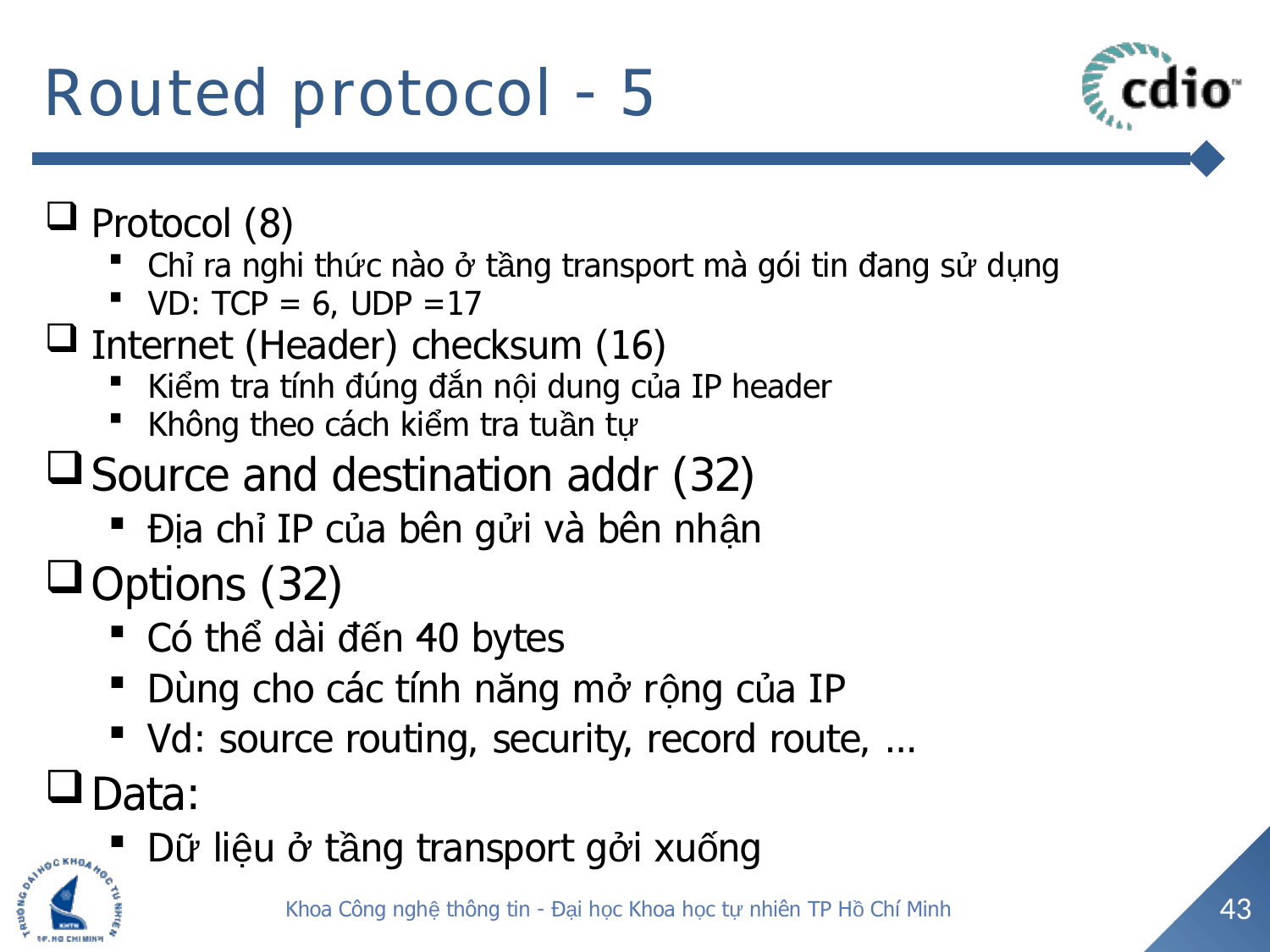

# Routed protocol - 5
Protocol (8)
Chỉ ra nghi thức nào ở tầng transport mà gói tin đang sử dụng
VD: TCP = 6, UDP =17
Internet (Header) checksum (16)
Kiểm tra tính đúng đắn nội dung của IP header
Không theo cách kiểm tra tuần tự
Source and destination addr (32)
Địa chỉ IP của bên gửi và bên nhận
Options (32)
Có thể dài đến 40 bytes
Dùng cho các tính năng mở rộng của IP
Vd: source routing, security, record route, …
Data:
Dữ liệu ở tầng transport gởi xuống
43
Khoa Công nghệ thông tin - Đại học Khoa học tự nhiên TP Hồ Chí Minh